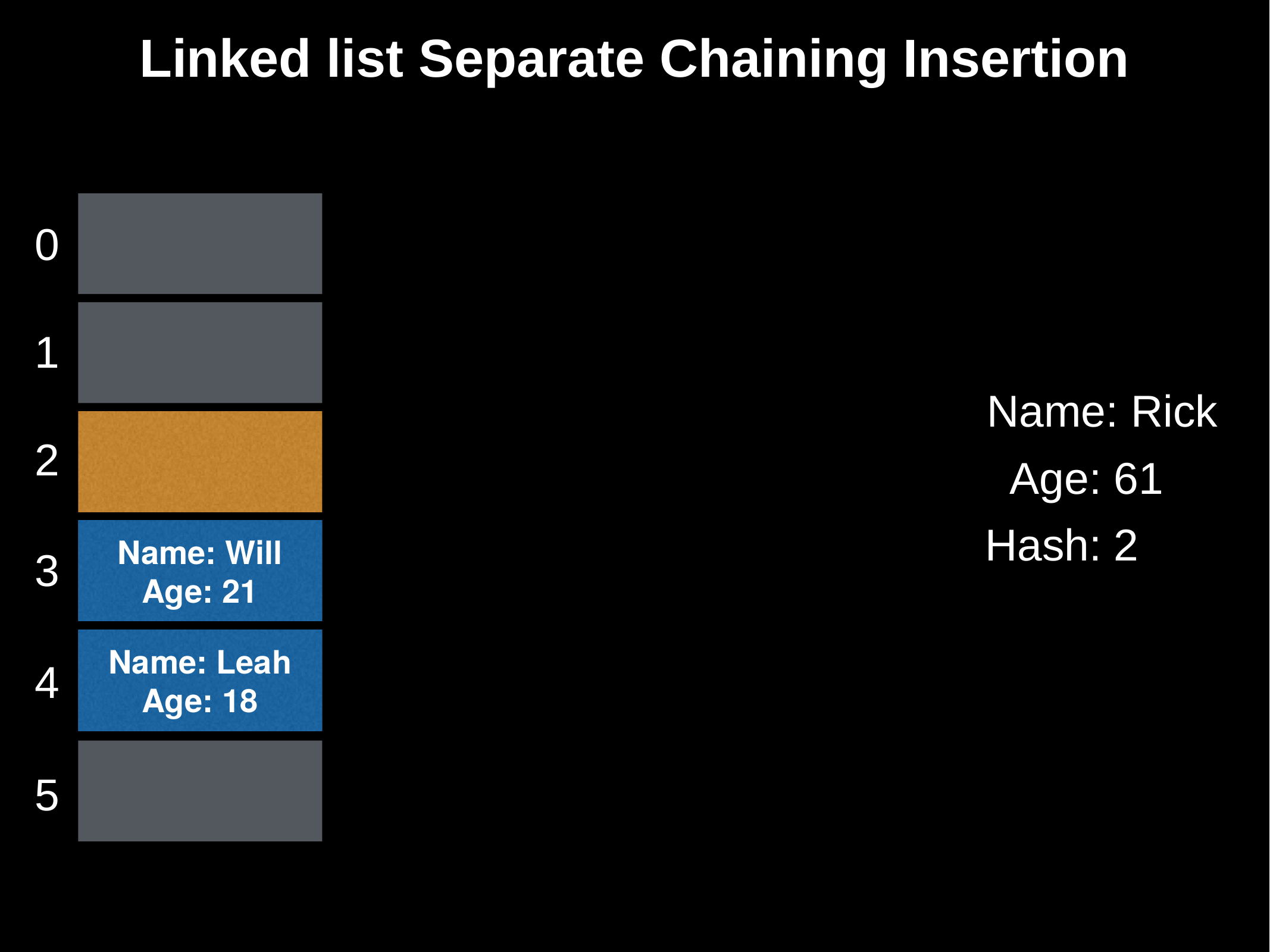

# Linked list Separate Chaining Insertion

0

1
Name: Rick

2
Age: 61
Hash: 2

Name: Will
Age: 21
3
Name: Leah
Age: 18

4

5